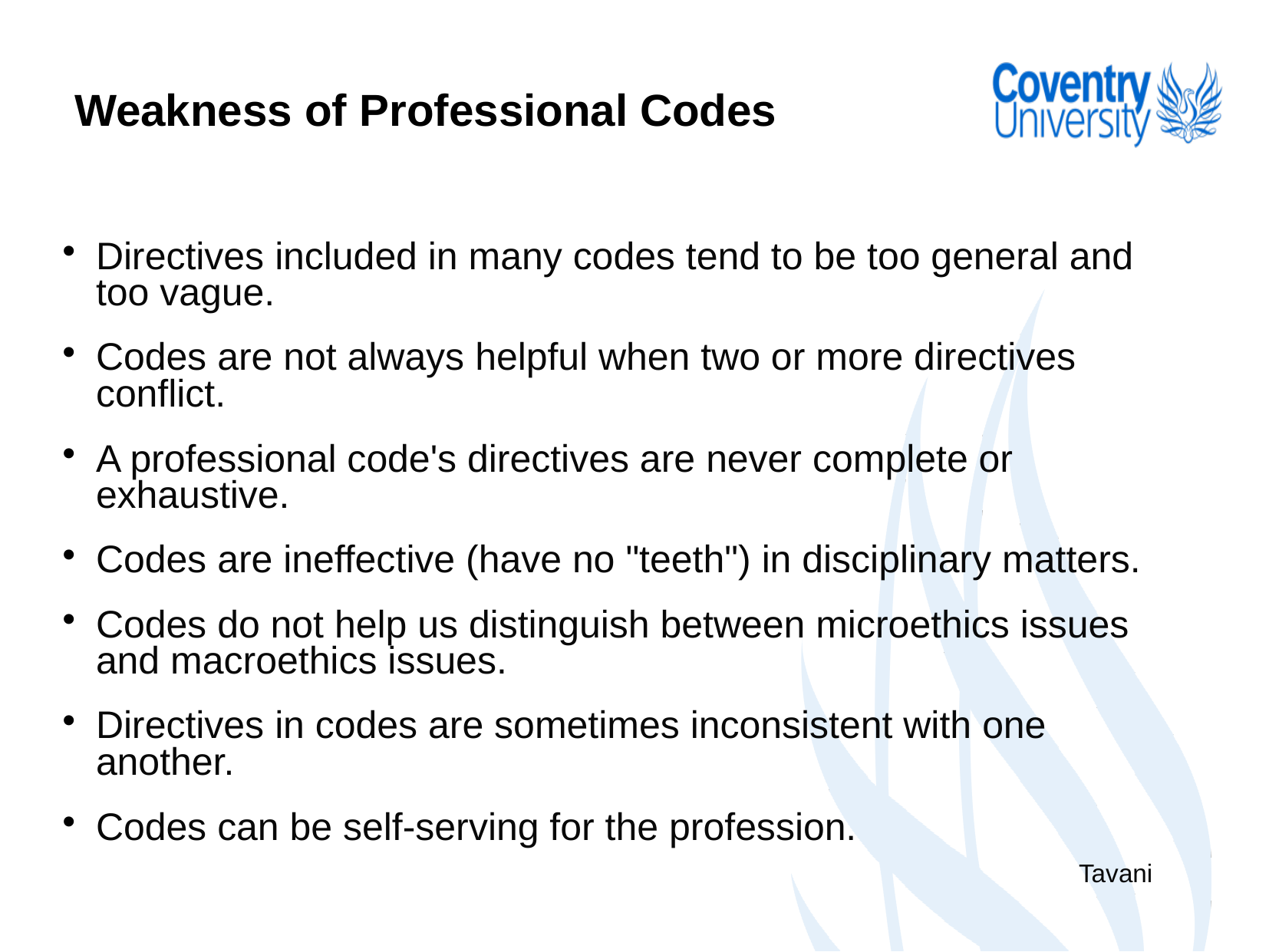

Weakness of Professional Codes

Directives included in many codes tend to be too general and too vague.
Codes are not always helpful when two or more directives conflict.
A professional code's directives are never complete or exhaustive.
Codes are ineffective (have no "teeth") in disciplinary matters.
Codes do not help us distinguish between microethics issues and macroethics issues.
Directives in codes are sometimes inconsistent with one another.
Codes can be self-serving for the profession.
Tavani